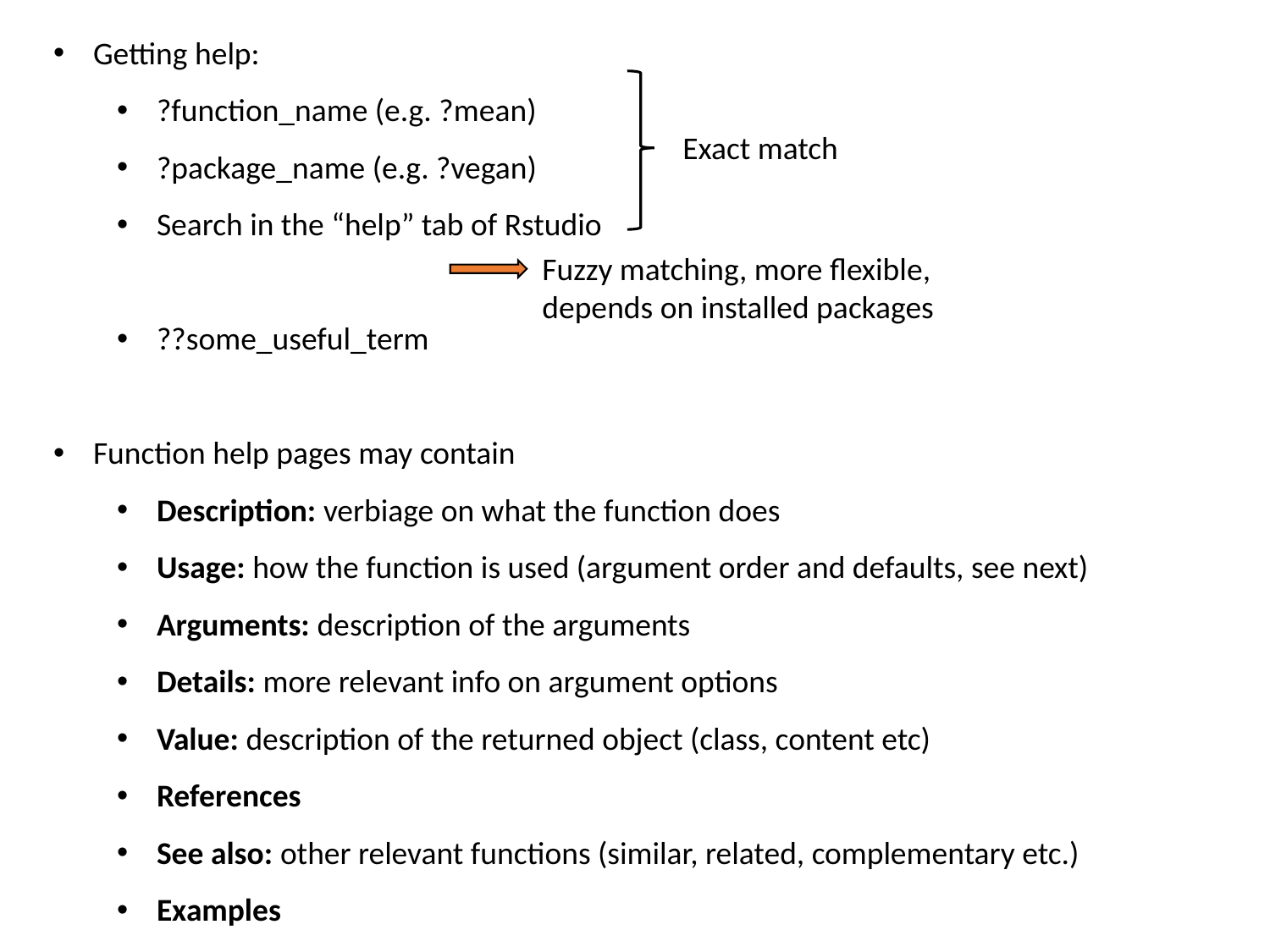

Getting help:
?function_name (e.g. ?mean)
?package_name (e.g. ?vegan)
Search in the “help” tab of Rstudio

??some_useful_term

Function help pages may contain
Description: verbiage on what the function does
Usage: how the function is used (argument order and defaults, see next)
Arguments: description of the arguments
Details: more relevant info on argument options
Value: description of the returned object (class, content etc)
References
See also: other relevant functions (similar, related, complementary etc.)
Examples

Exact match
Fuzzy matching, more flexible,
depends on installed packages